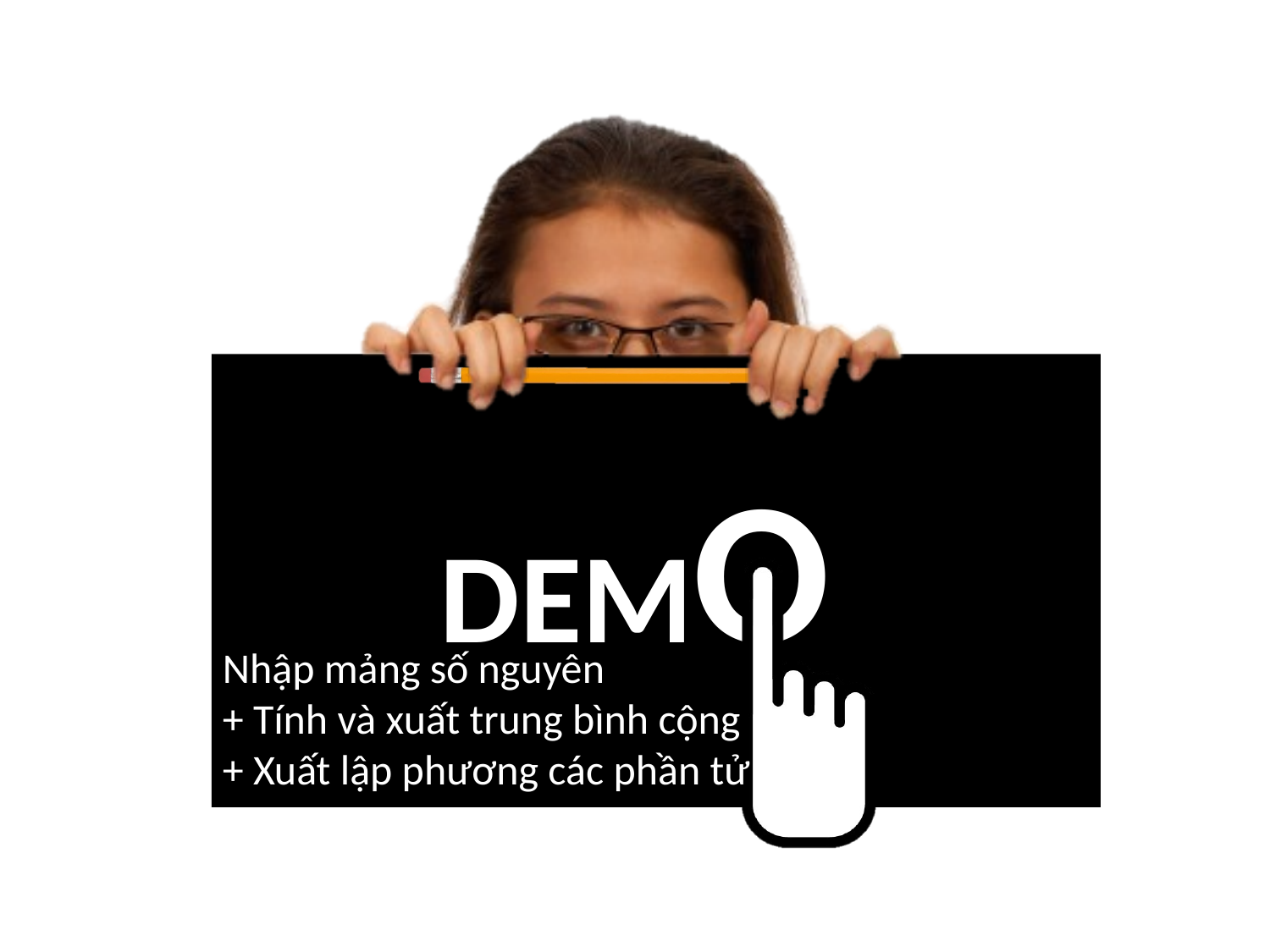

Nhập mảng số nguyên
+ Tính và xuất trung bình cộng
+ Xuất lập phương các phần tử